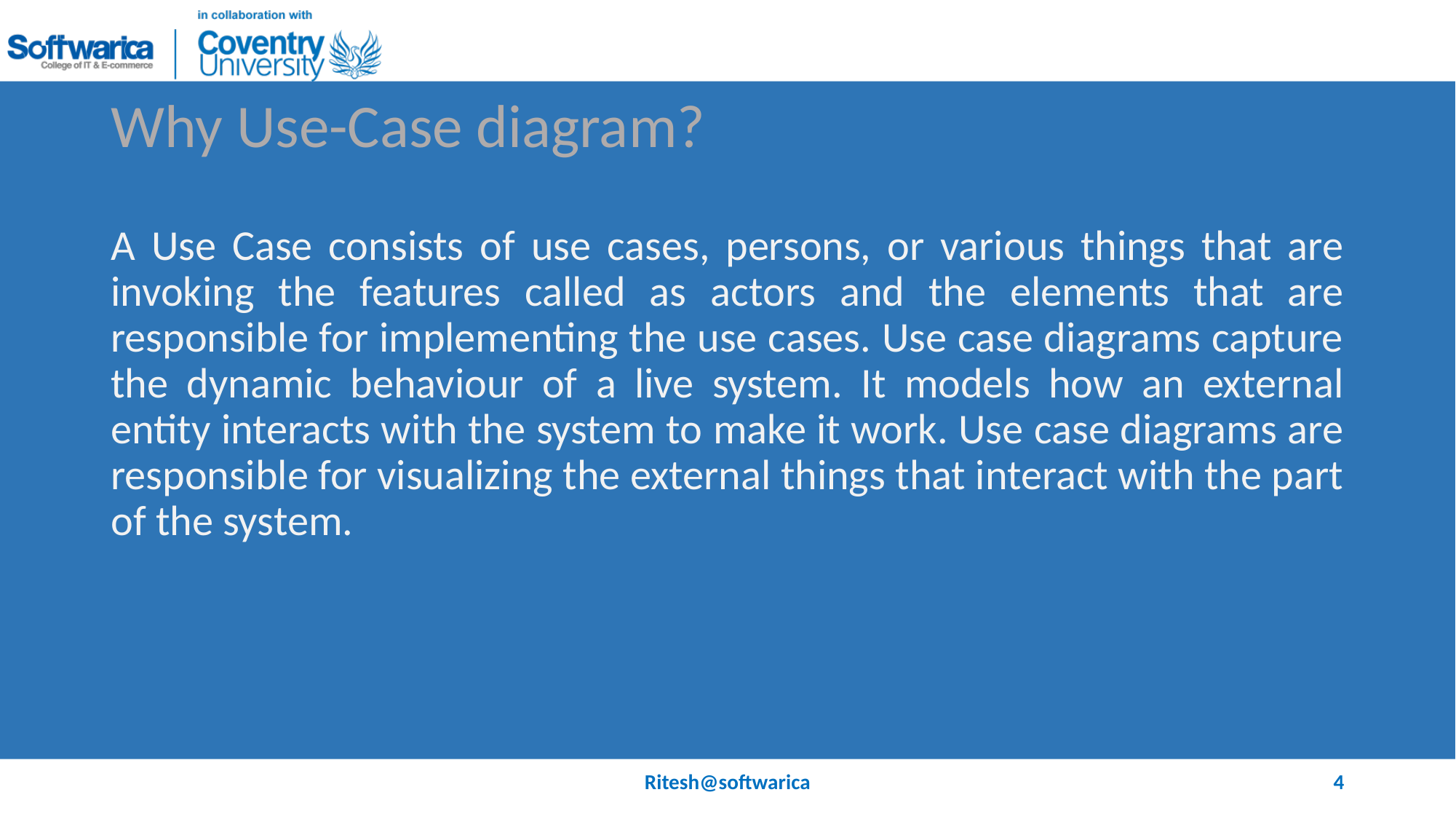

# Why Use-Case diagram?
A Use Case consists of use cases, persons, or various things that are invoking the features called as actors and the elements that are responsible for implementing the use cases. Use case diagrams capture the dynamic behaviour of a live system. It models how an external entity interacts with the system to make it work. Use case diagrams are responsible for visualizing the external things that interact with the part of the system.
Ritesh@softwarica
4